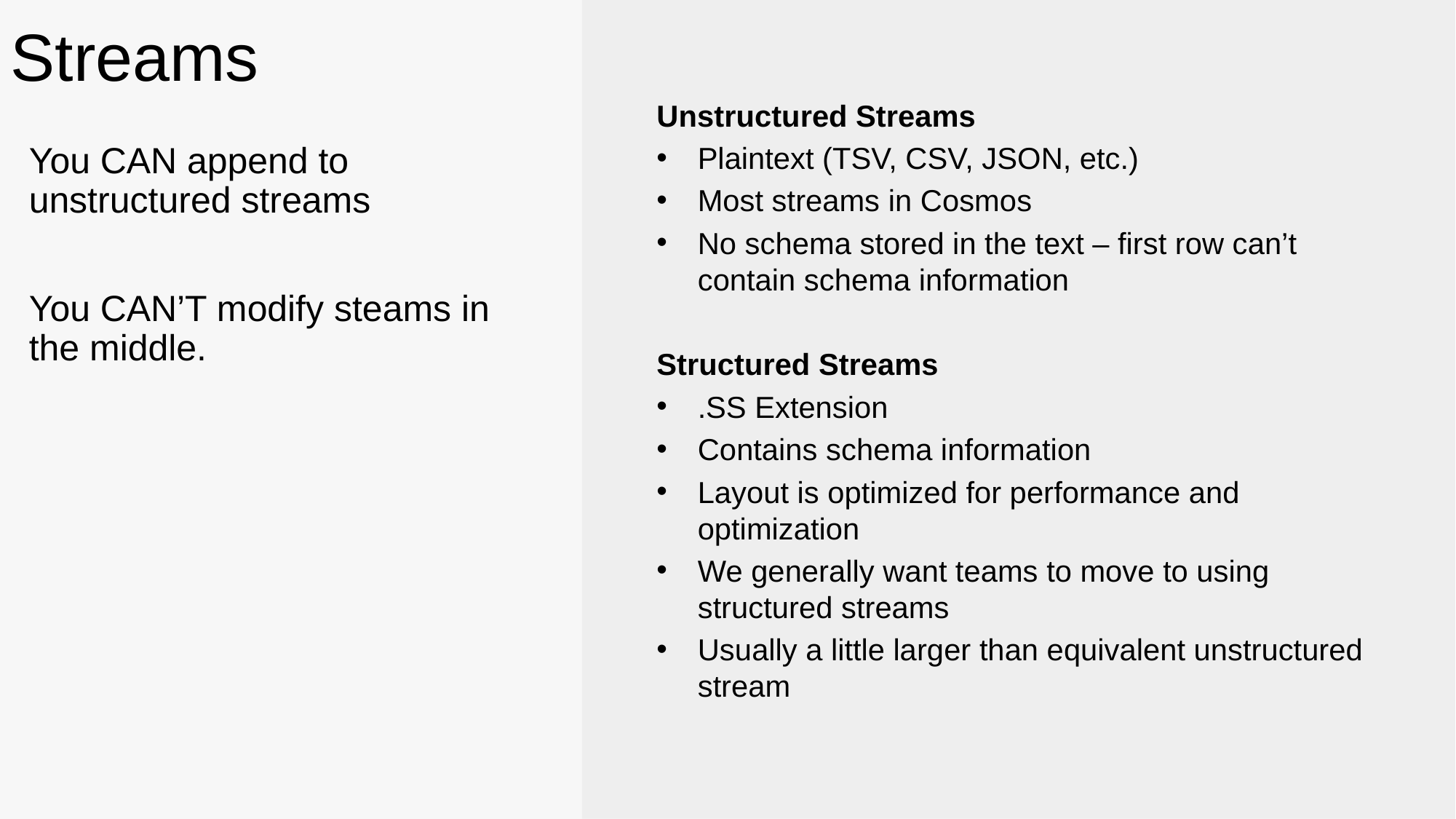

Streams
Unstructured Streams
Plaintext (TSV, CSV, JSON, etc.)
Most streams in Cosmos
No schema stored in the text – first row can’t contain schema information

Structured Streams
.SS Extension
Contains schema information
Layout is optimized for performance and optimization
We generally want teams to move to using structured streams
Usually a little larger than equivalent unstructured stream
You CAN append to unstructured streams

You CAN’T modify steams in the middle.